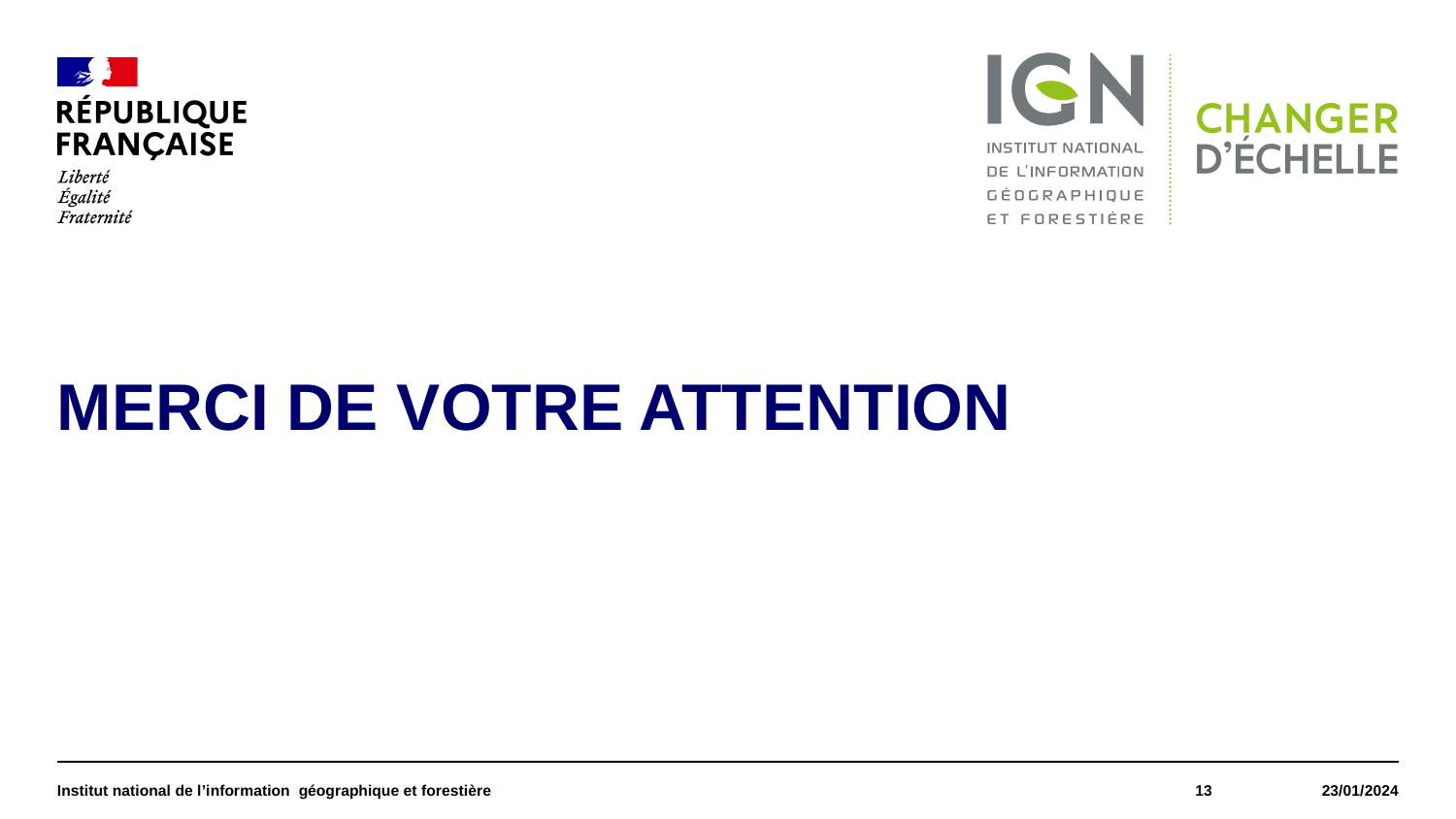

#
MERCI DE VOTRE ATTENTION
Institut national de l’information  géographique et forestière
13
23/01/2024